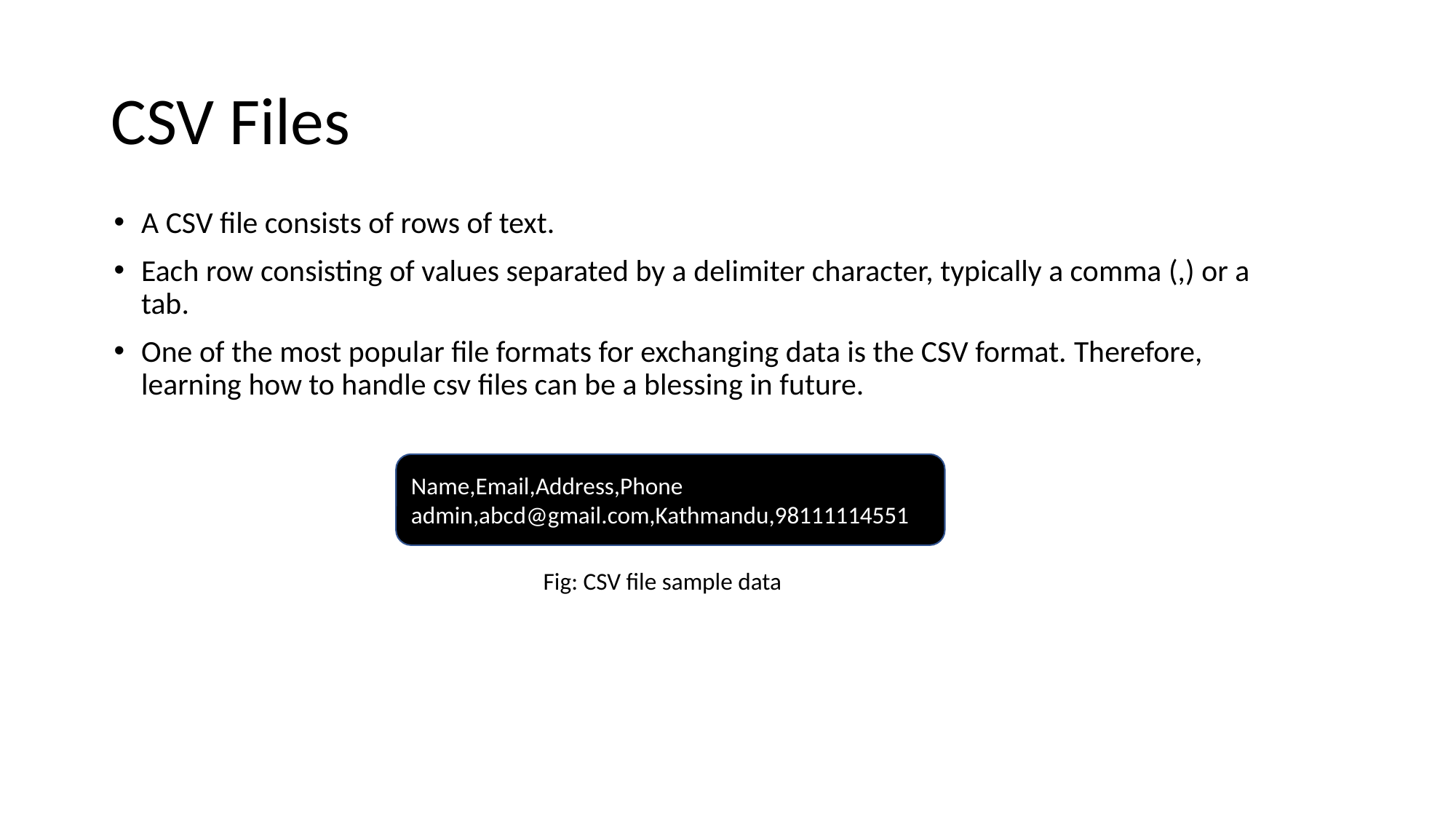

# CSV Files
A CSV file consists of rows of text.
Each row consisting of values separated by a delimiter character, typically a comma (,) or a tab.
One of the most popular file formats for exchanging data is the CSV format. Therefore, learning how to handle csv files can be a blessing in future.
Name,Email,Address,Phone
admin,abcd@gmail.com,Kathmandu,98111114551
Fig: CSV file sample data